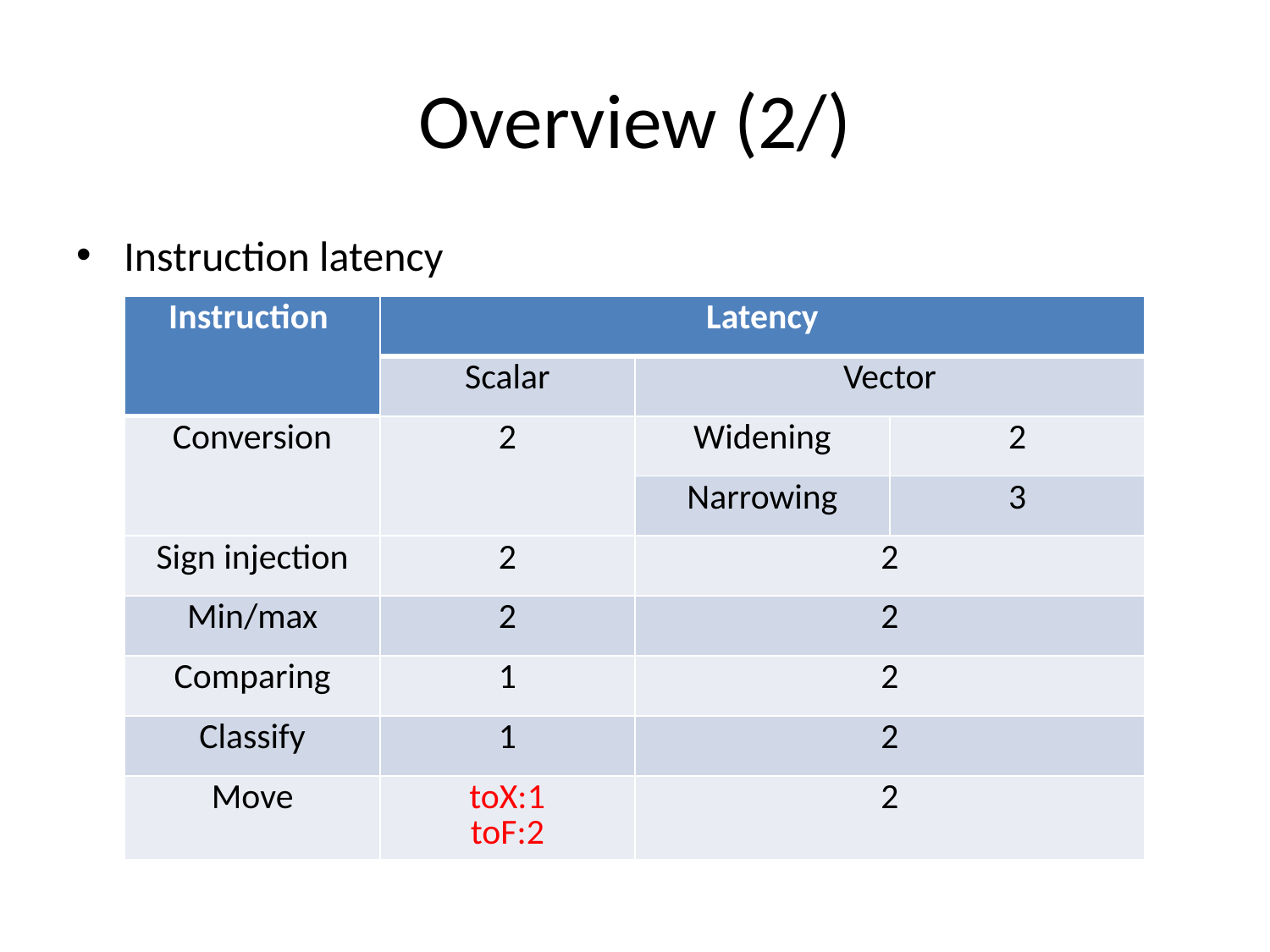

# Overview (2/)
Instruction latency
| Instruction | Latency |  |  |
| --- | --- | --- | --- |
|  | Scalar | Vector |  |
| Conversion | 2 | Widening | 2 |
|  |  | Narrowing | 3 |
| Sign injection | 2 | 2 |  |
| Min/max | 2 | 2 |  |
| Comparing | 1 | 2 |  |
| Classify | 1 | 2 |  |
| Move | toX:1 toF:2 | 2 |  |